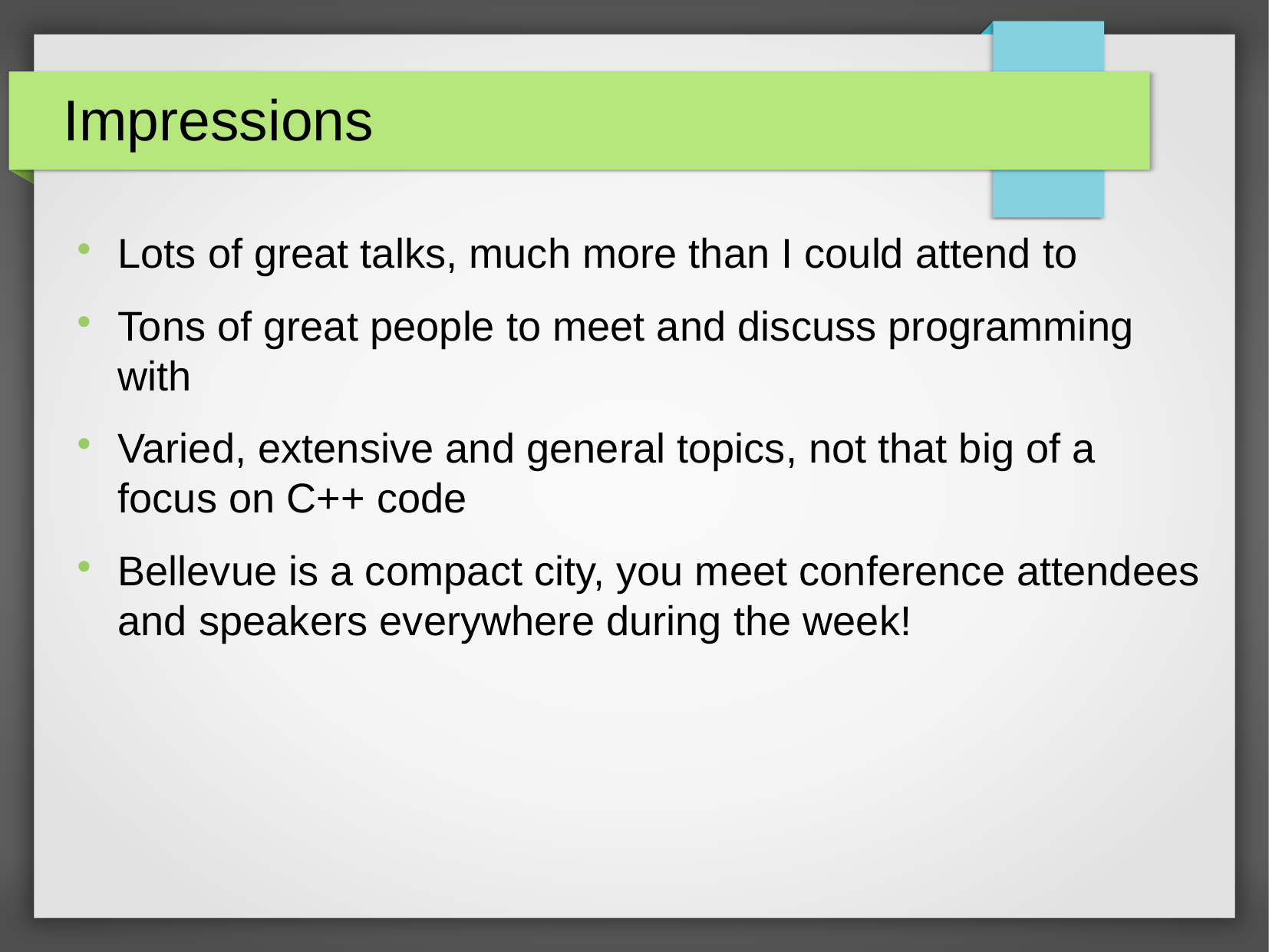

Impressions
Lots of great talks, much more than I could attend to
Tons of great people to meet and discuss programming with
Varied, extensive and general topics, not that big of a focus on C++ code
Bellevue is a compact city, you meet conference attendees and speakers everywhere during the week!